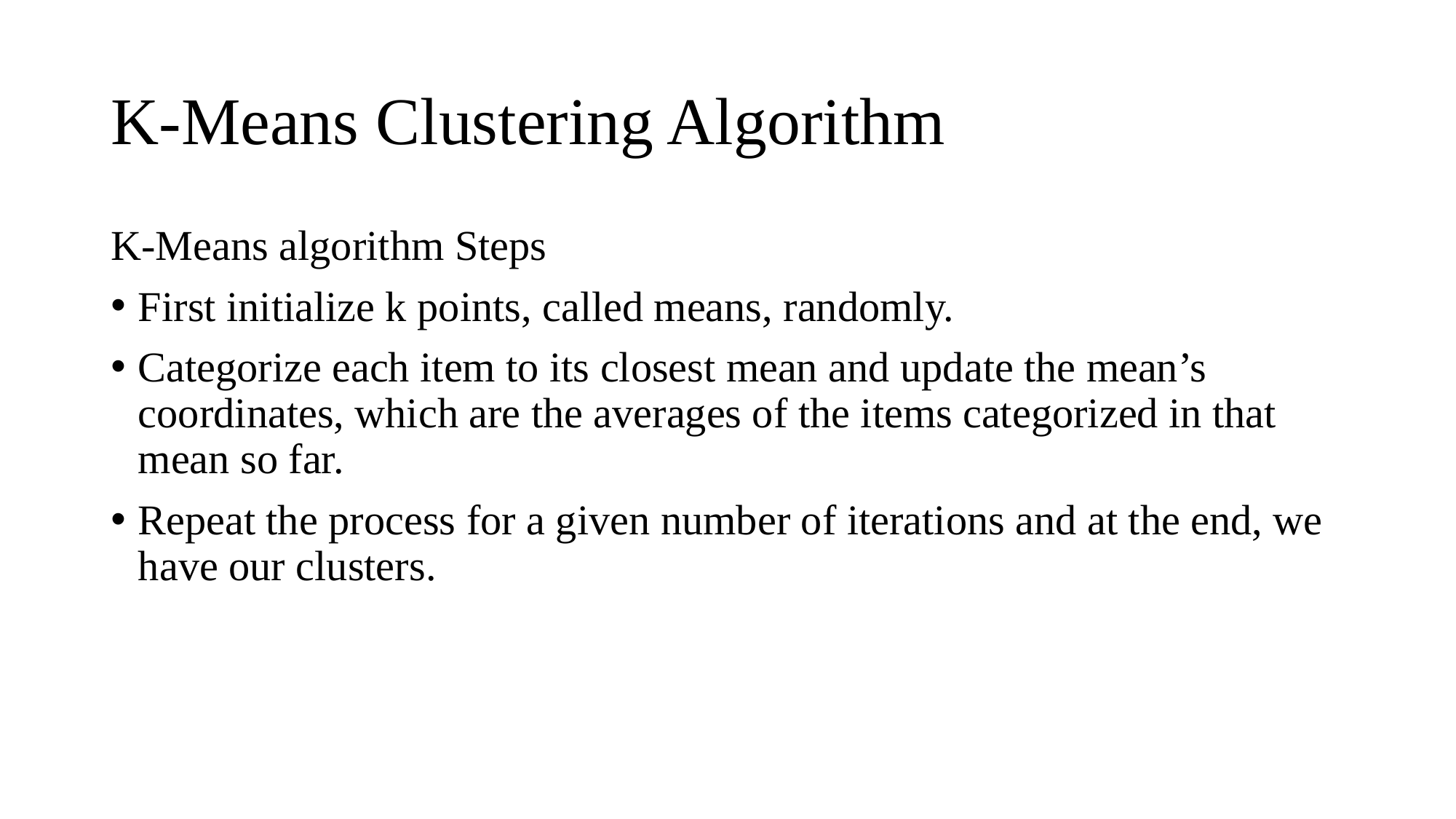

# K-Means Clustering Algorithm
K-Means algorithm Steps
First initialize k points, called means, randomly.
Categorize each item to its closest mean and update the mean’s coordinates, which are the averages of the items categorized in that mean so far.
Repeat the process for a given number of iterations and at the end, we have our clusters.